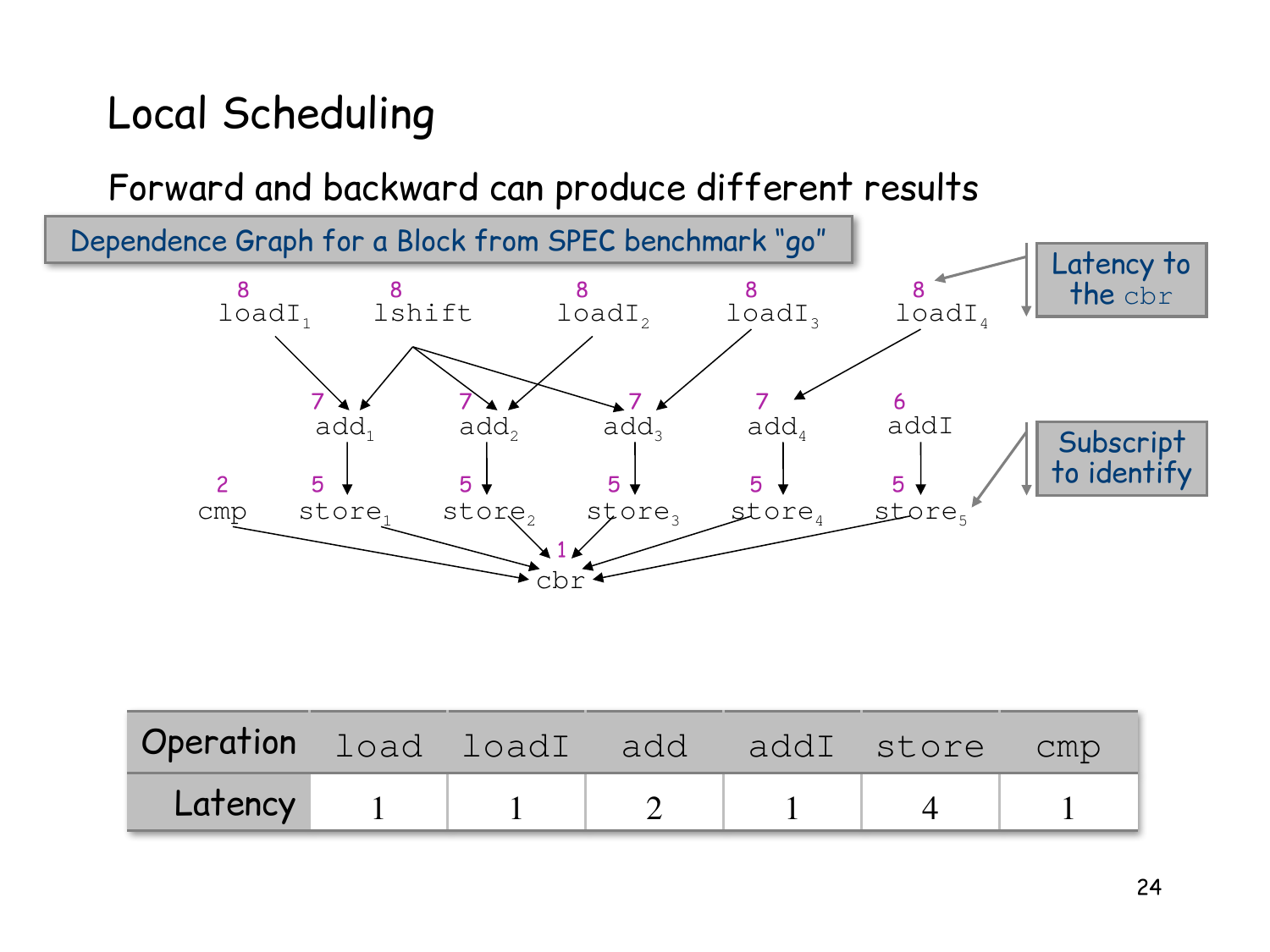

Local Scheduling
Forward and backward can produce different results
Dependence Graph for a Block from SPEC benchmark “go”
Latency to the cbr
8
8
8
8
8
loadI1
lshift
loadI2
loadI3
loadI4

add1
add2
add3
add4
addI

cmp
store1
store2
store3
store4
store5

cbr
7
7
7
7
6
2
5
5
5
5
5
1
Subscript to identify
| Operation | load | loadI | add | addI | store | cmp |
| --- | --- | --- | --- | --- | --- | --- |
| Latency | 1 | 1 | 2 | 1 | 4 | 1 |
24